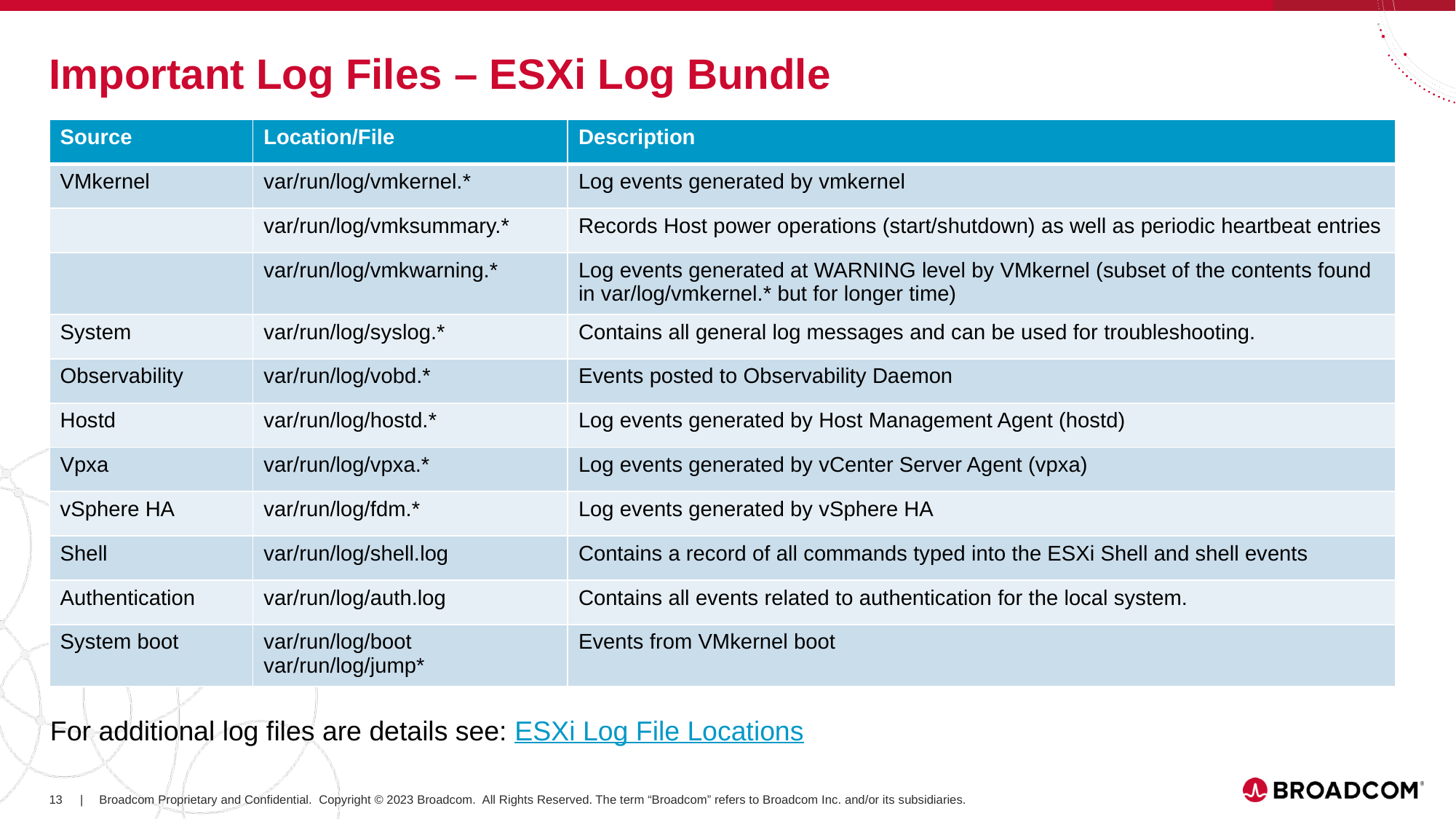

# Important Log Files – ESXi Log Bundle
| Source | Location/File | Description |
| --- | --- | --- |
| VMkernel | var/run/log/vmkernel.\* | Log events generated by vmkernel |
|  | var/run/log/vmksummary.\* | Records Host power operations (start/shutdown) as well as periodic heartbeat entries |
|  | var/run/log/vmkwarning.\* | Log events generated at WARNING level by VMkernel (subset of the contents found in var/log/vmkernel.\* but for longer time) |
| System | var/run/log/syslog.\* | Contains all general log messages and can be used for troubleshooting. |
| Observability | var/run/log/vobd.\* | Events posted to Observability Daemon |
| Hostd | var/run/log/hostd.\* | Log events generated by Host Management Agent (hostd) |
| Vpxa | var/run/log/vpxa.\* | Log events generated by vCenter Server Agent (vpxa) |
| vSphere HA | var/run/log/fdm.\* | Log events generated by vSphere HA |
| Shell | var/run/log/shell.log | Contains a record of all commands typed into the ESXi Shell and shell events |
| Authentication | var/run/log/auth.log | Contains all events related to authentication for the local system. |
| System boot | var/run/log/boot var/run/log/jump\* | Events from VMkernel boot |
For additional log files are details see: ESXi Log File Locations